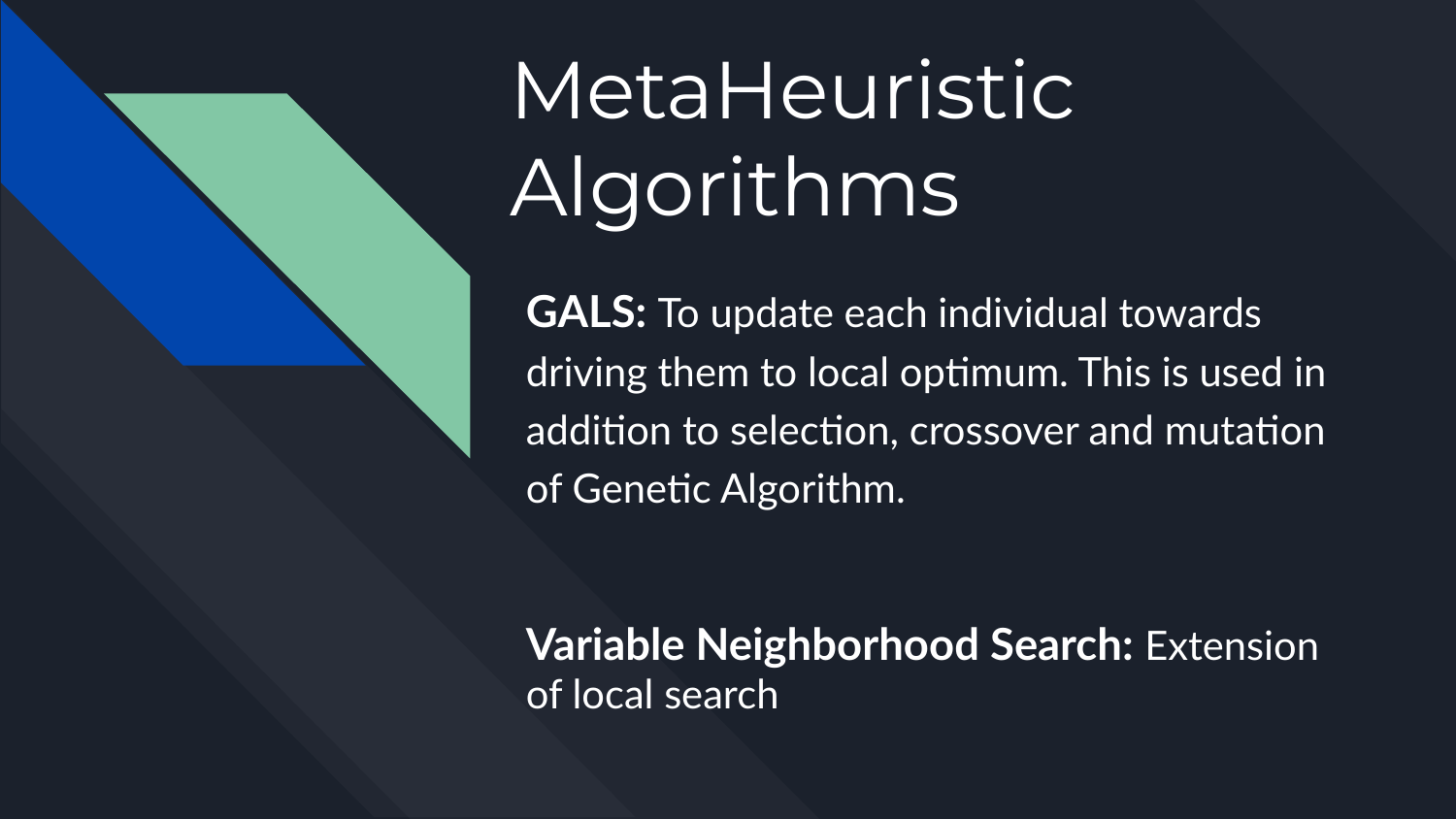

# MetaHeuristic Algorithms

GALS: To update each individual towards driving them to local optimum. This is used in addition to selection, crossover and mutation of Genetic Algorithm.

Variable Neighborhood Search: Extension of local search